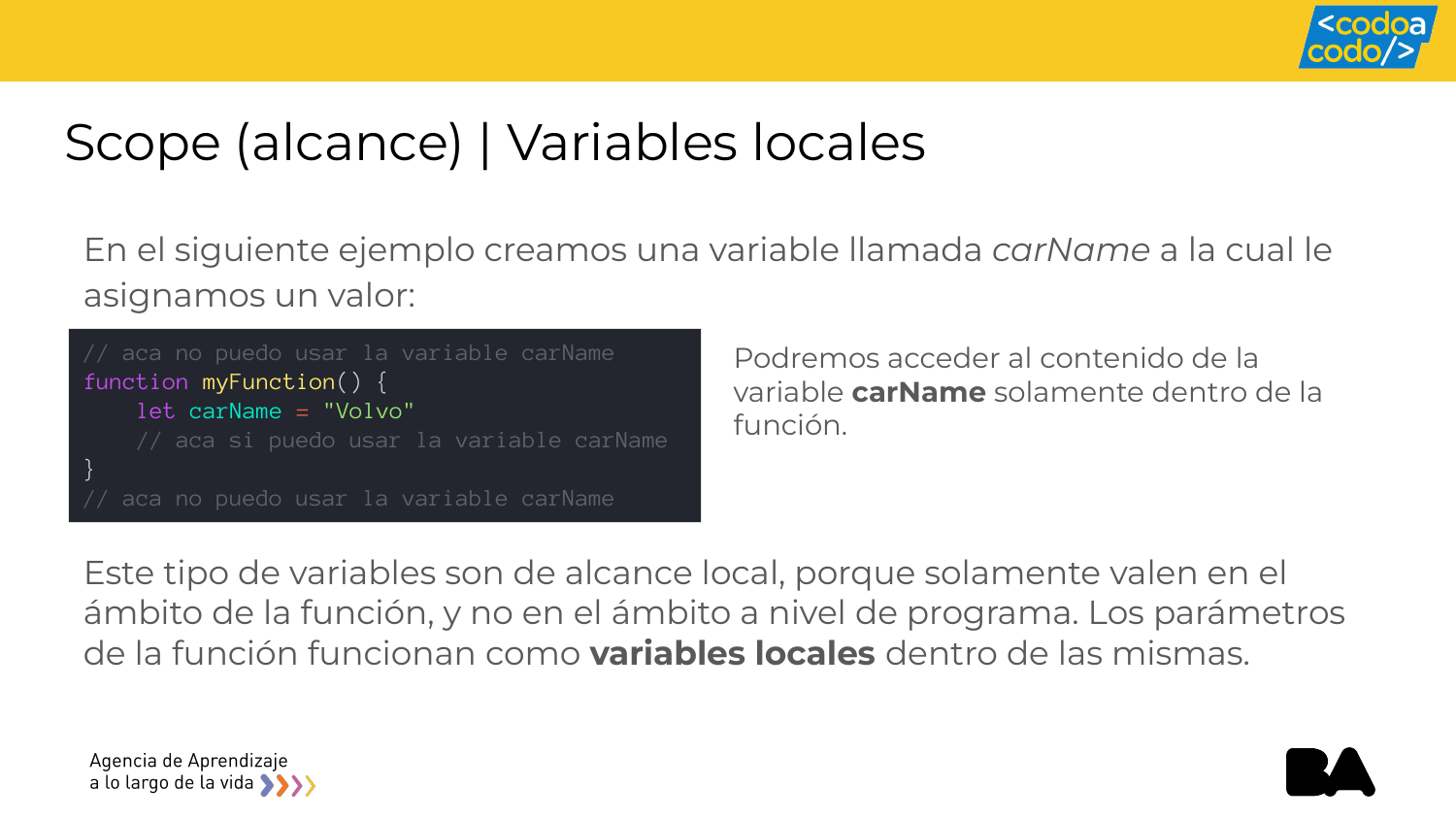

# Scope (alcance) | Variables locales
En el siguiente ejemplo creamos una variable llamada carName a la cual le asignamos un valor:

Podremos acceder al contenido de la variable carName solamente dentro de la función.
// aca no puedo usar la variable carName
function myFunction() {
    let carName = "Volvo"
    // aca si puedo usar la variable carName
}
// aca no puedo usar la variable carName
Este tipo de variables son de alcance local, porque solamente valen en el ámbito de la función, y no en el ámbito a nivel de programa. Los parámetros de la función funcionan como variables locales dentro de las mismas.